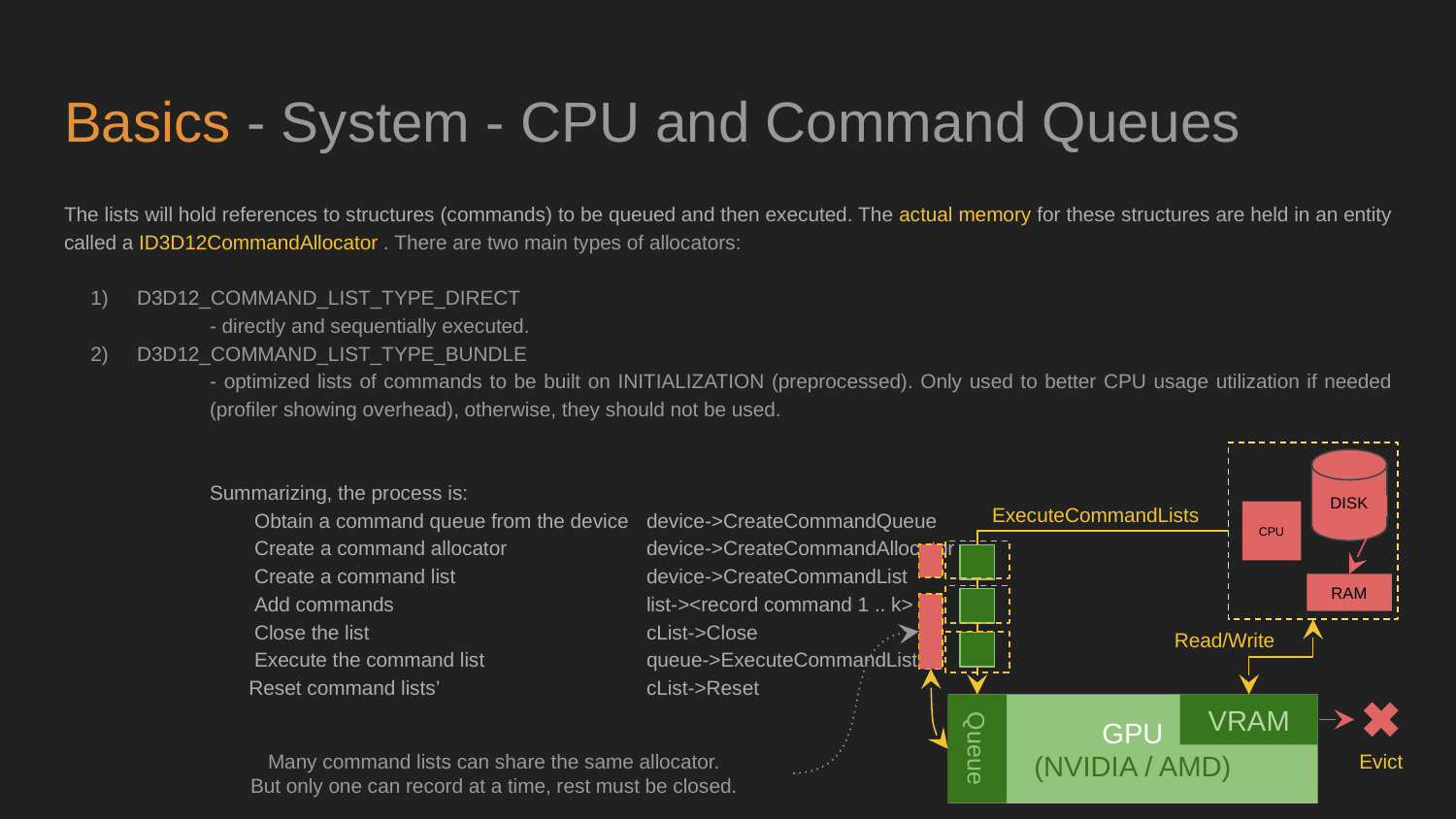

# Basics - System - CPU and Command Queues
The lists will hold references to structures (commands) to be queued and then executed. The actual memory for these structures are held in an entity called a ID3D12CommandAllocator . There are two main types of allocators:

D3D12_COMMAND_LIST_TYPE_DIRECT
- directly and sequentially executed.
D3D12_COMMAND_LIST_TYPE_BUNDLE
- optimized lists of commands to be built on INITIALIZATION (preprocessed). Only used to better CPU usage utilization if needed (profiler showing overhead), otherwise, they should not be used.

Summarizing, the process is:
        Obtain a command queue from the device	device->CreateCommandQueue
        Create a command allocator	device->CreateCommandAllocator
        Create a command list		device->CreateCommandList
        Add commands		list-><record command 1 .. k>
        Close the list		cList->Close
        Execute the command list		queue->ExecuteCommandLists
       Reset command lists’		cList->Reset

DISK
ExecuteCommandLists
CPU

RAM

Read/Write

GPU
(NVIDIA / AMD)
VRAM

Queue
Many command lists can share the same allocator.
But only one can record at a time, rest must be closed.
Evict